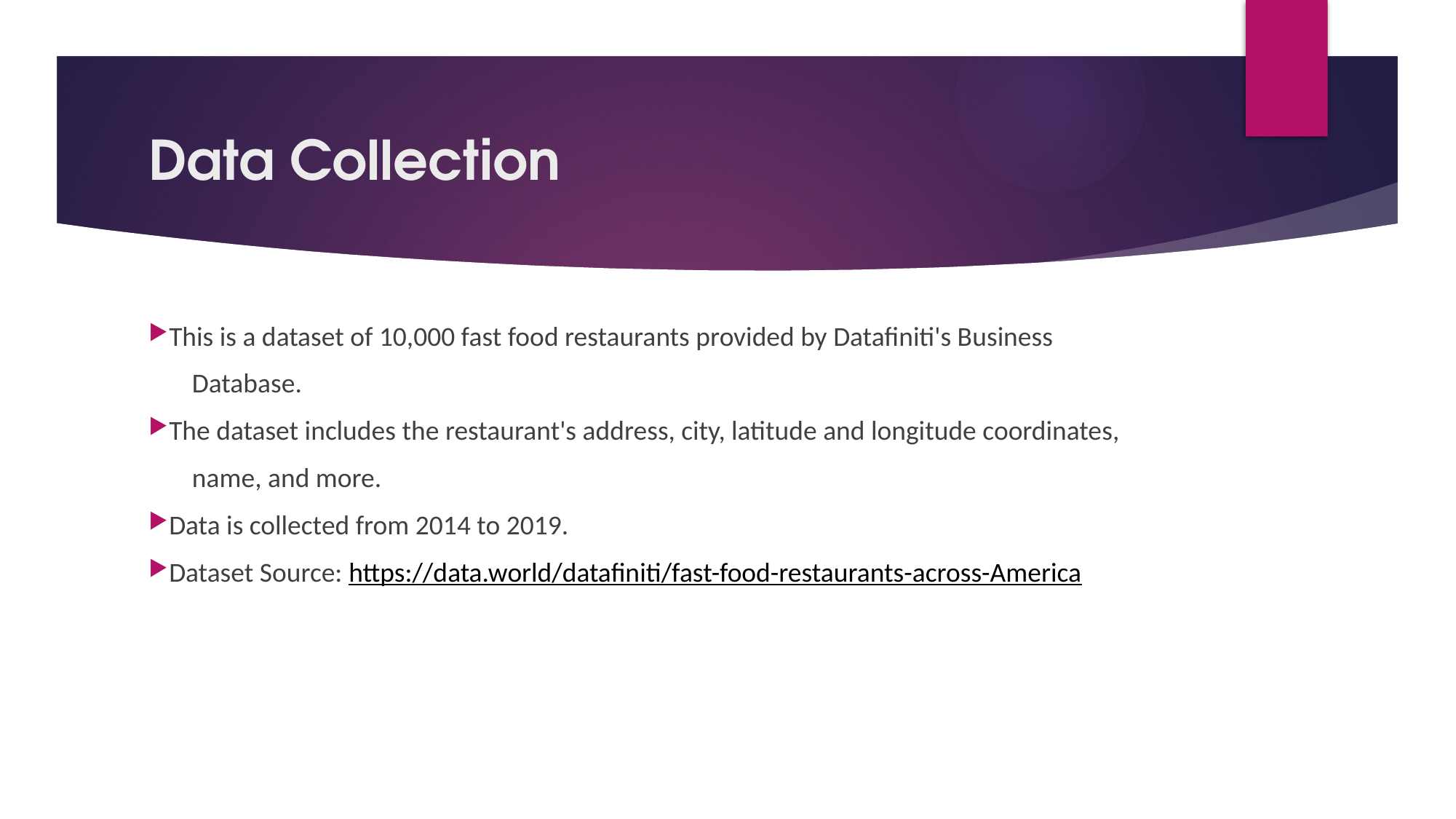

# Data Collection
This is a dataset of 10,000 fast food restaurants provided by Datafiniti's Business
       Database.
The dataset includes the restaurant's address, city, latitude and longitude coordinates,
       name, and more.
Data is collected from 2014 to 2019.
Dataset Source: https://data.world/datafiniti/fast-food-restaurants-across-America